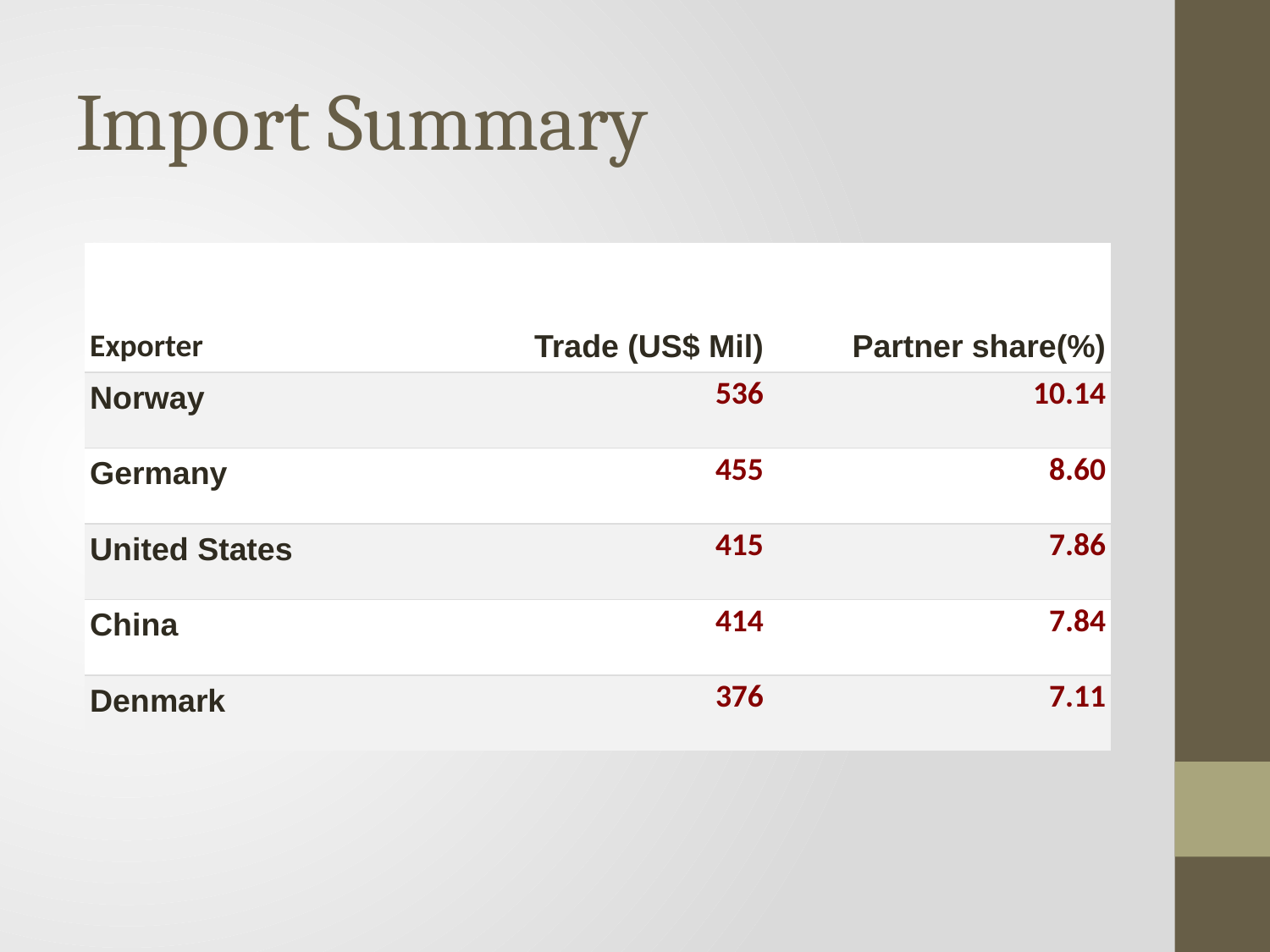

# Import Summary
| Exporter | Trade (US$ Mil) | Partner share(%) |
| --- | --- | --- |
| Norway | 536 | 10.14 |
| Germany | 455 | 8.60 |
| United States | 415 | 7.86 |
| China | 414 | 7.84 |
| Denmark | 376 | 7.11 |